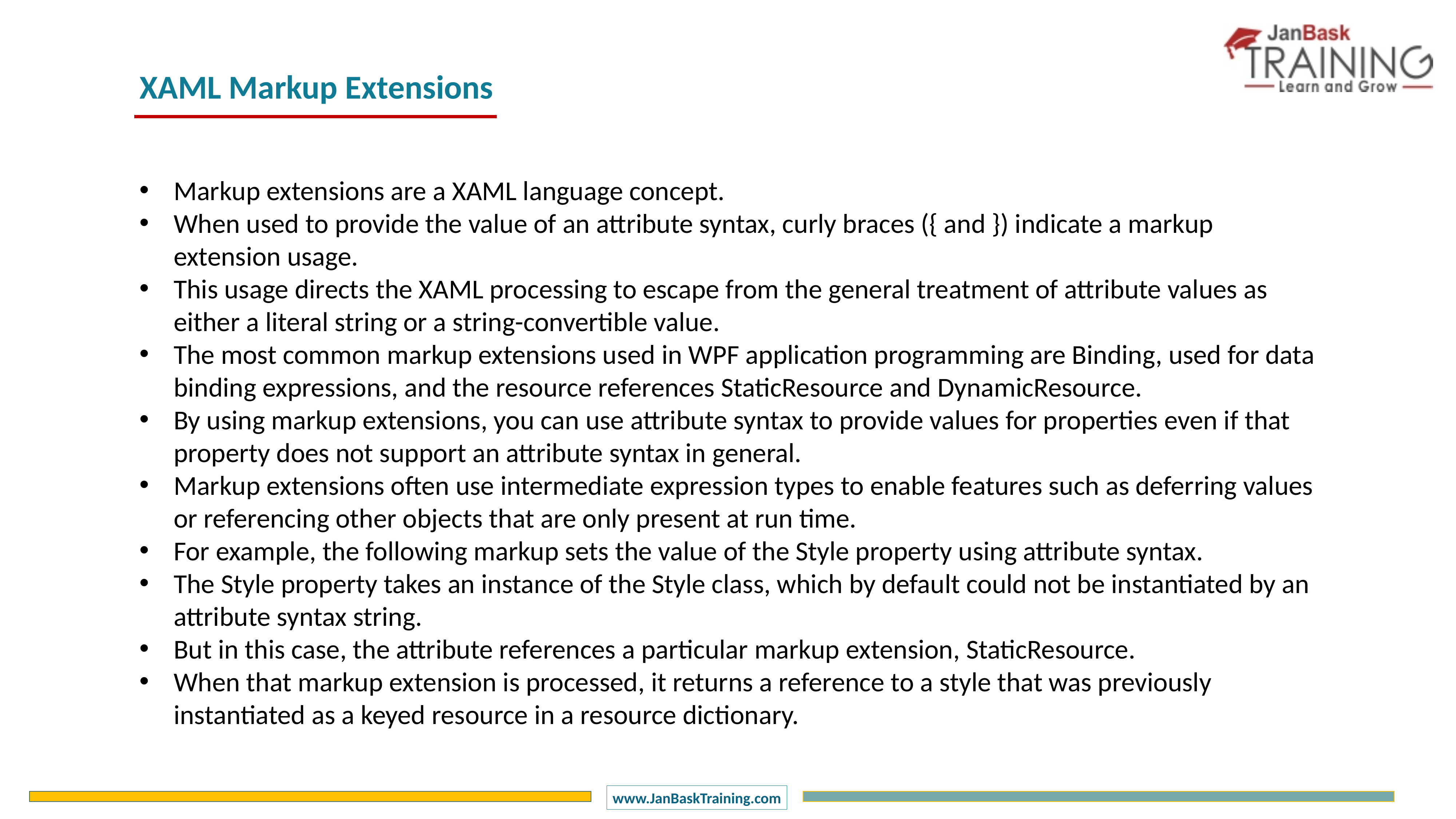

XAML Markup Extensions
Markup extensions are a XAML language concept.
When used to provide the value of an attribute syntax, curly braces ({ and }) indicate a markup extension usage.
This usage directs the XAML processing to escape from the general treatment of attribute values as either a literal string or a string-convertible value.
The most common markup extensions used in WPF application programming are Binding, used for data binding expressions, and the resource references StaticResource and DynamicResource.
By using markup extensions, you can use attribute syntax to provide values for properties even if that property does not support an attribute syntax in general.
Markup extensions often use intermediate expression types to enable features such as deferring values or referencing other objects that are only present at run time.
For example, the following markup sets the value of the Style property using attribute syntax.
The Style property takes an instance of the Style class, which by default could not be instantiated by an attribute syntax string.
But in this case, the attribute references a particular markup extension, StaticResource.
When that markup extension is processed, it returns a reference to a style that was previously instantiated as a keyed resource in a resource dictionary.